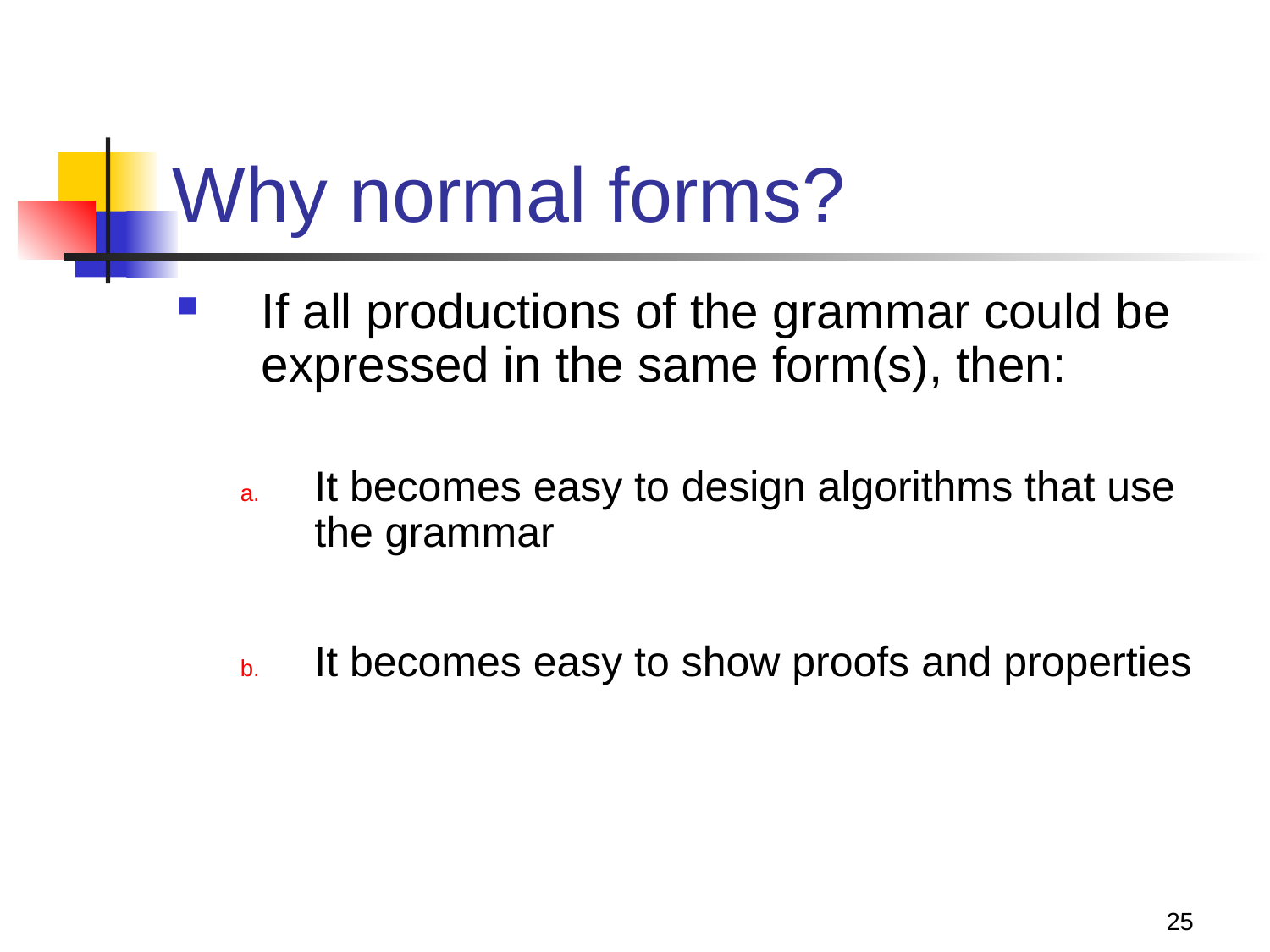

# Why normal forms?
If all productions of the grammar could be expressed in the same form(s), then:

It becomes easy to design algorithms that use the grammar

It becomes easy to show proofs and properties

25